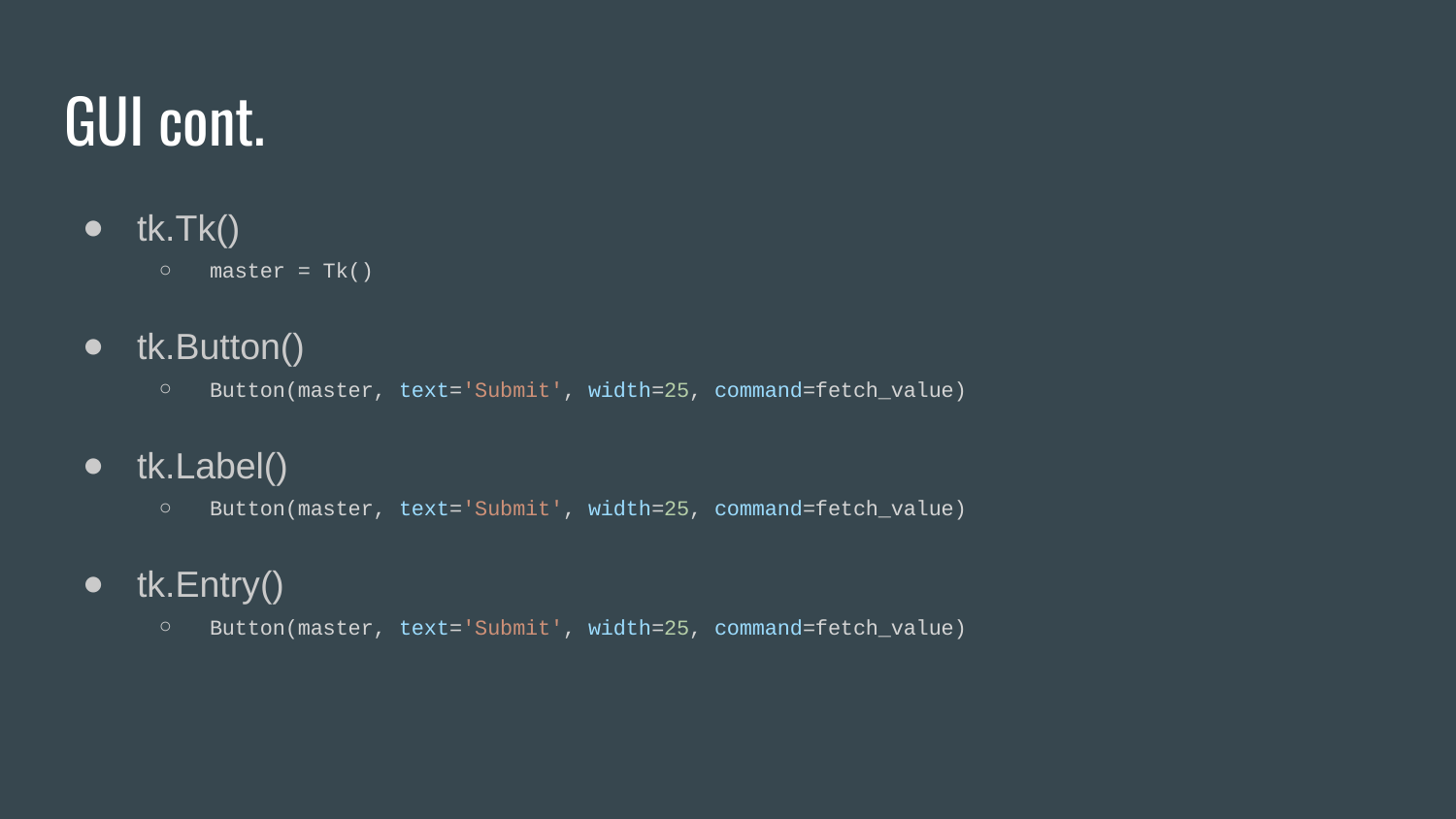

# GUI cont.
tk.Tk()
master = Tk()

tk.Button()
Button(master, text='Submit', width=25, command=fetch_value)

tk.Label()
Button(master, text='Submit', width=25, command=fetch_value)

tk.Entry()
Button(master, text='Submit', width=25, command=fetch_value)